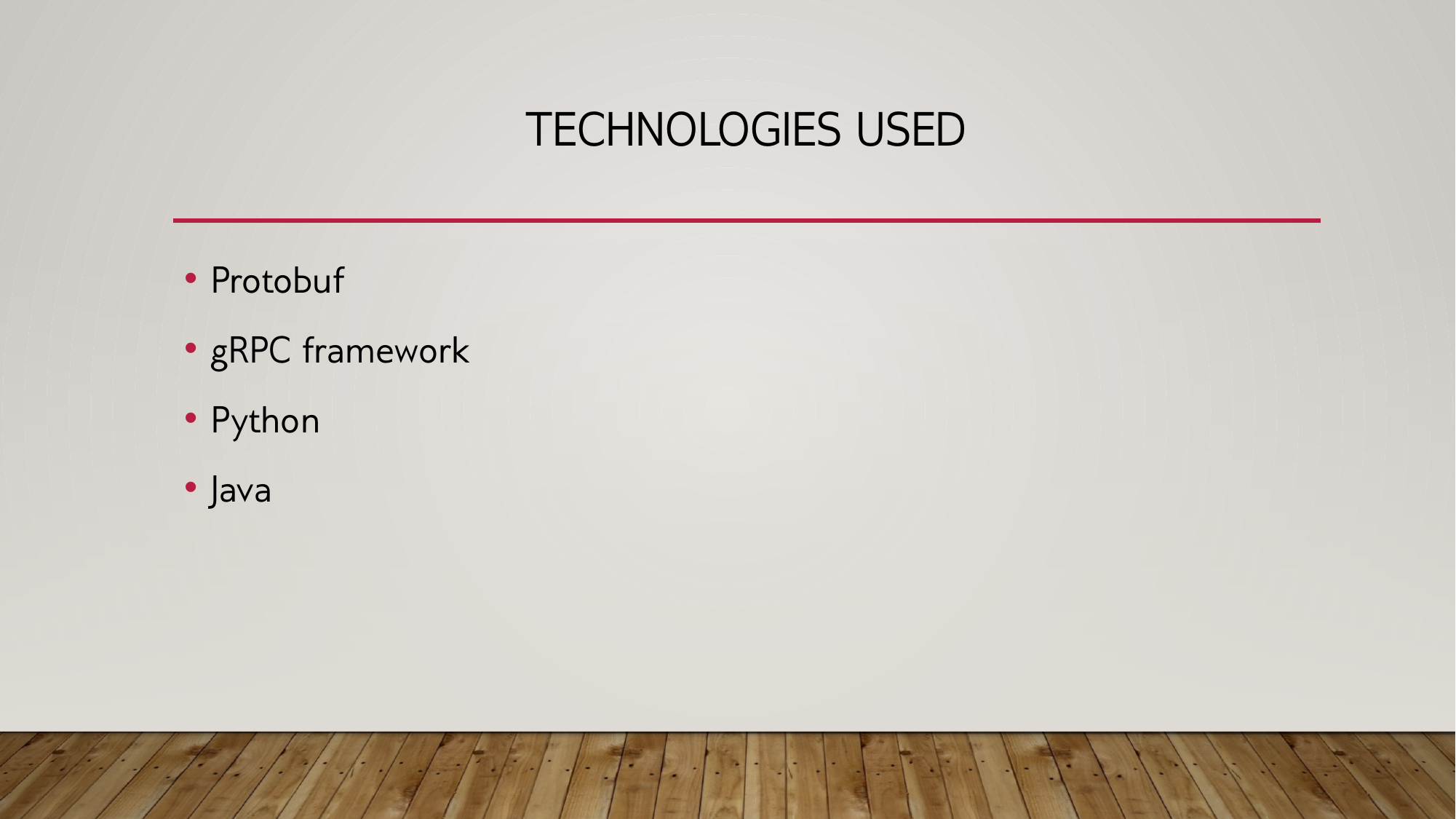

# Technologies used
Protobuf
gRPC framework
Python
Java